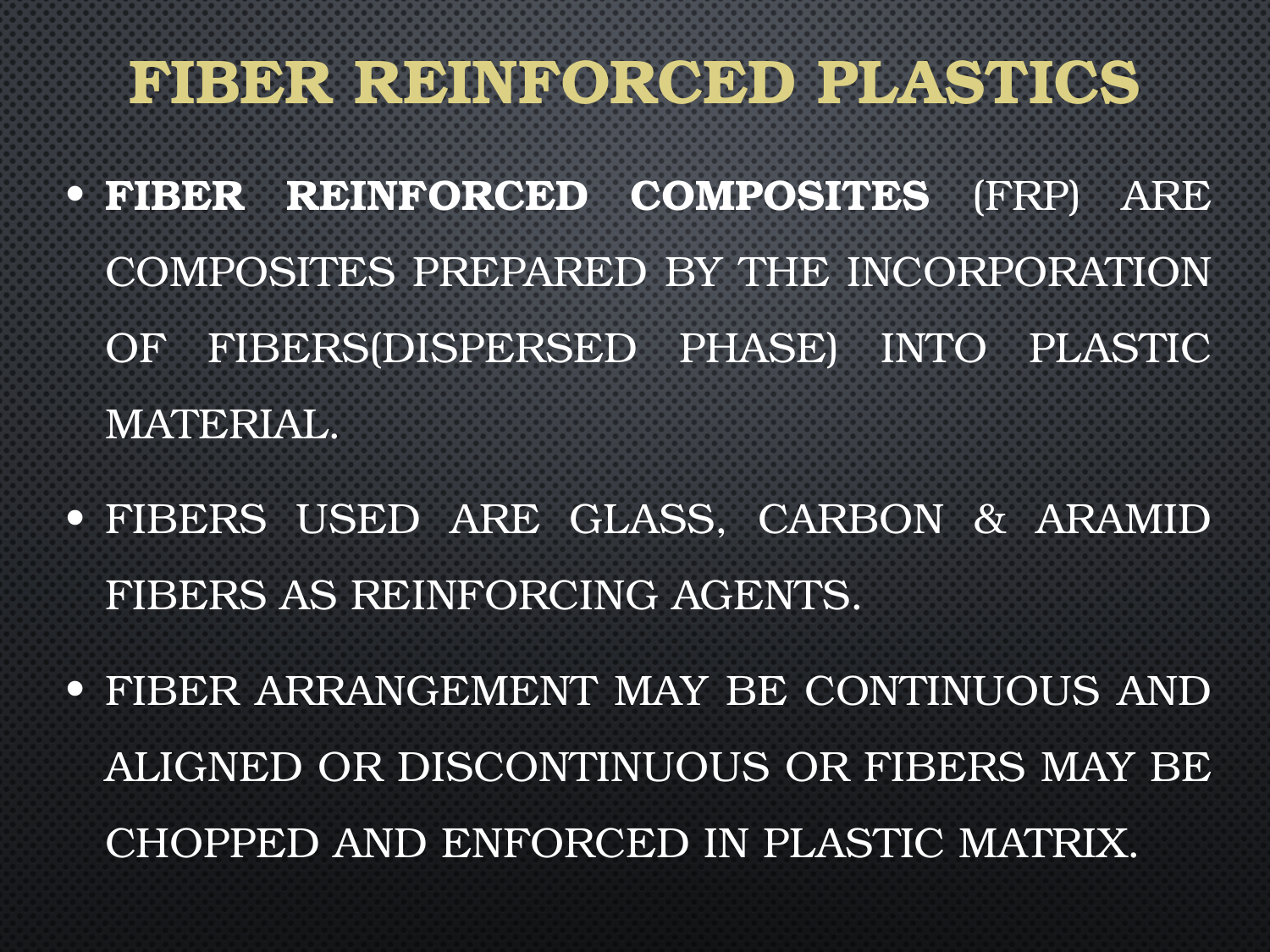

# Fiber reinforced plastics
Fiber reinforced composites (FRP) are composites prepared by the incorporation of fibers(dispersed phase) into plastic material.
Fibers used are glass, carbon & aramid fibers as reinforcing agents.
Fiber arrangement may be continuous and aligned or discontinuous or fibers may be chopped and enforced in plastic matrix.